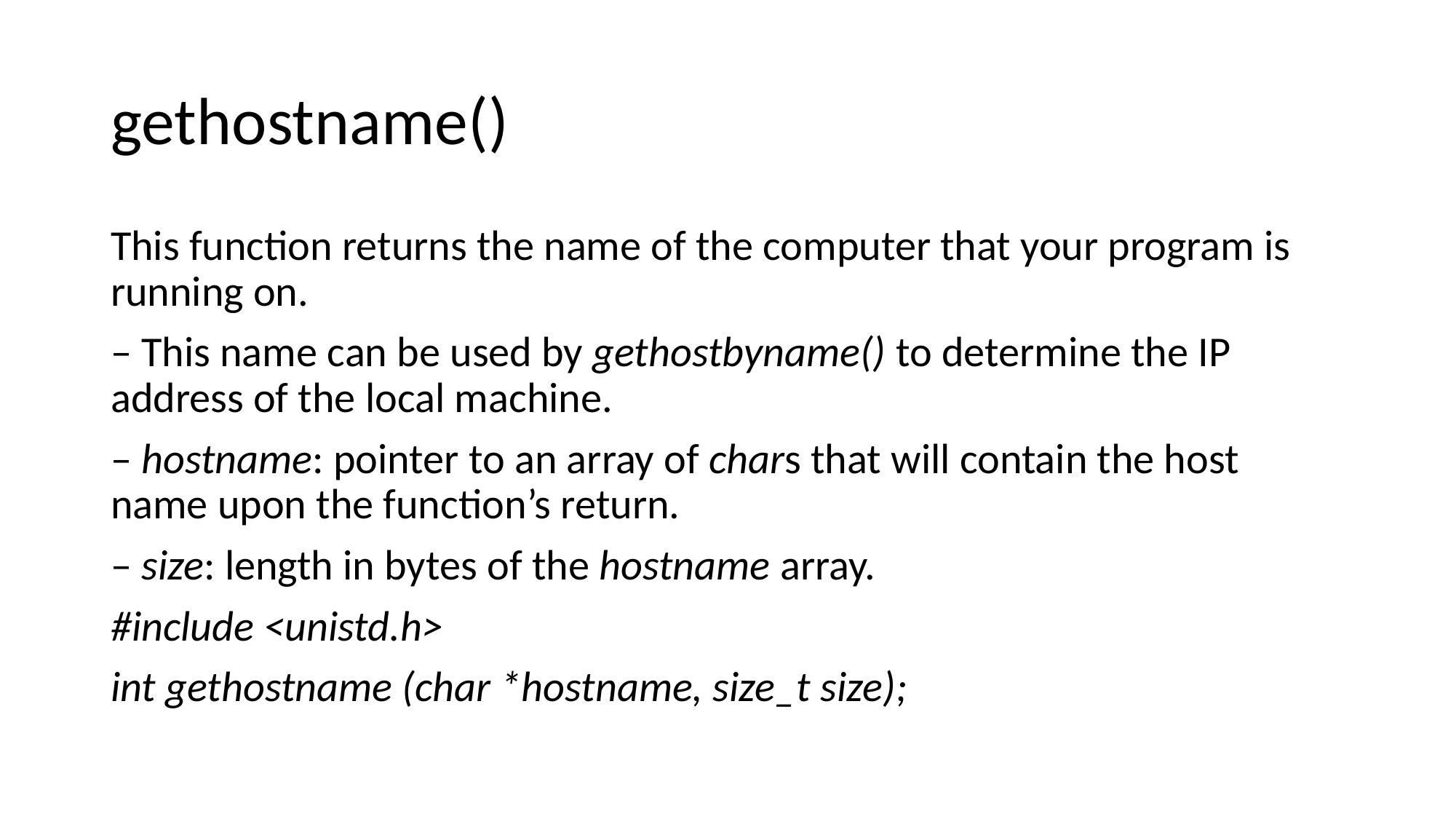

gethostname()
This function returns the name of the computer that your program is running on.
– This name can be used by gethostbyname() to determine the IP address of the local machine.
– hostname: pointer to an array of chars that will contain the host name upon the function’s return.
– size: length in bytes of the hostname array.
#include <unistd.h>
int gethostname (char *hostname, size_t size);